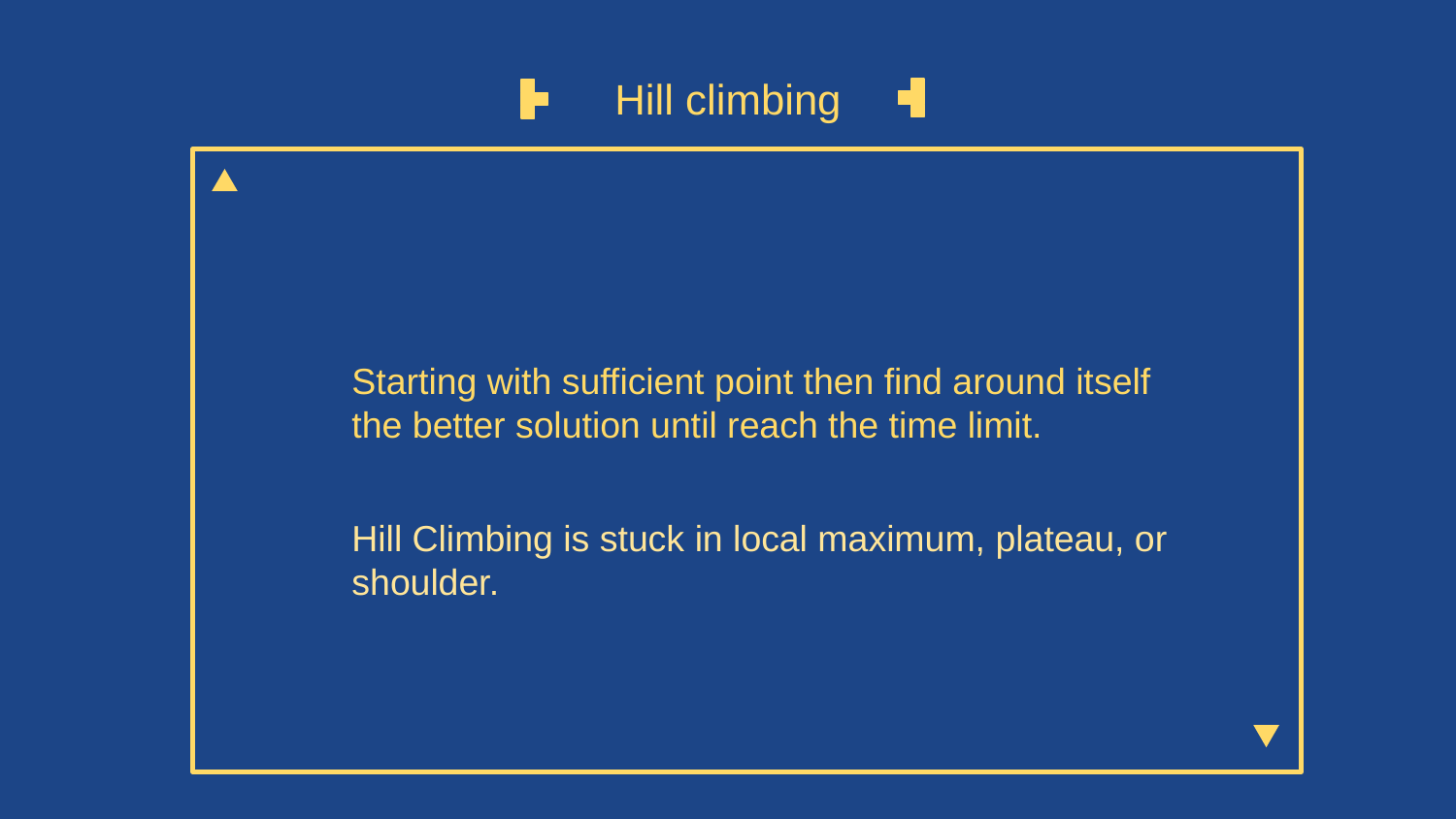

# Hill climbing

Starting with sufficient point then find around itself the better solution until reach the time limit.
Hill Climbing is stuck in local maximum, plateau, or shoulder.